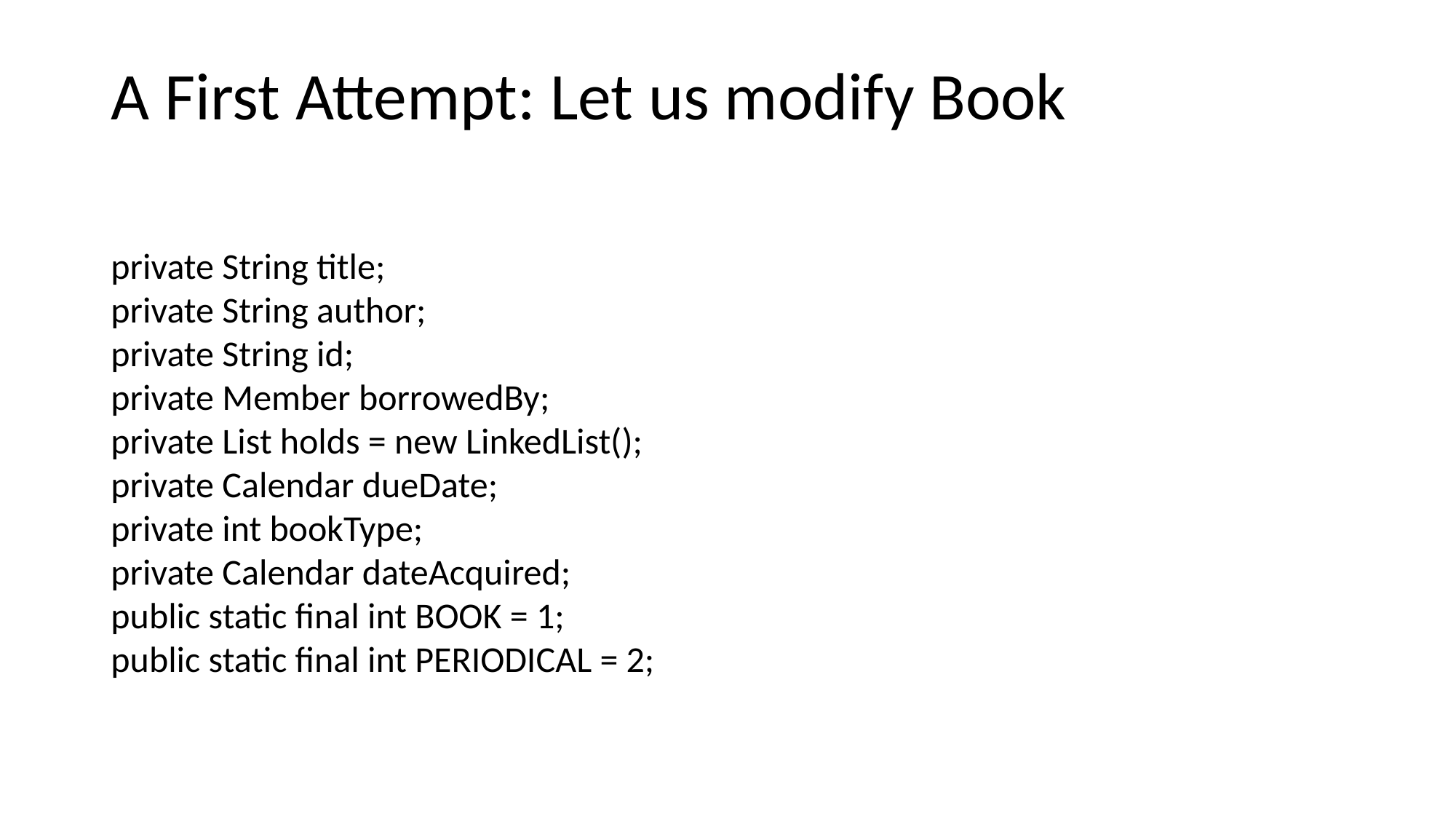

# A First Attempt: Let us modify Book
private String title;
private String author;
private String id;
private Member borrowedBy;
private List holds = new LinkedList();
private Calendar dueDate;
private int bookType;
private Calendar dateAcquired;
public static final int BOOK = 1;
public static final int PERIODICAL = 2;